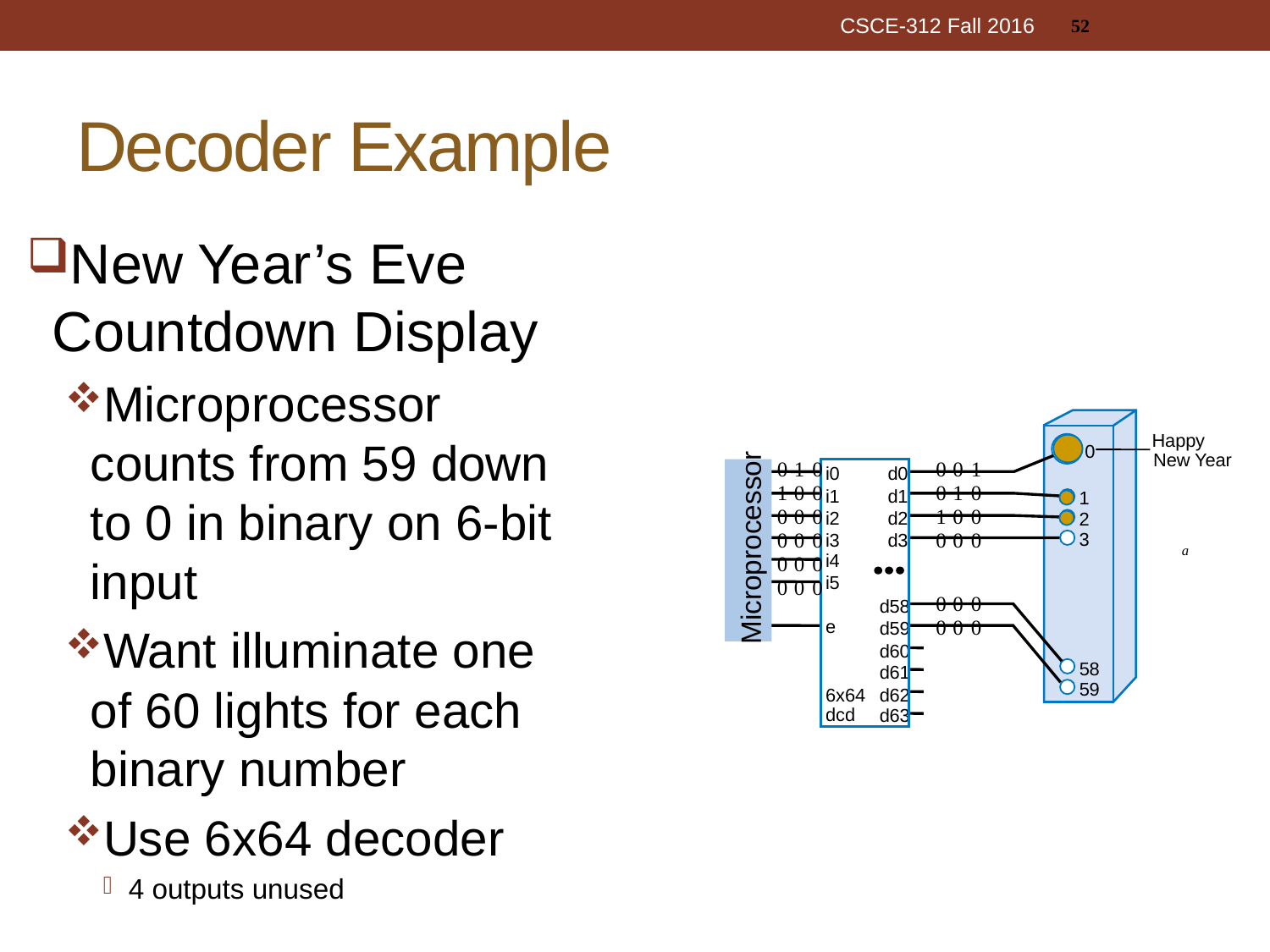

52
CSCE-312 Fall 2016
# Decoder Example
New Year’s Eve Countdown Display
Microprocessor counts from 59 down to 0 in binary on 6-bit input
Want illuminate one of 60 lights for each binary number
Use 6x64 decoder
4 outputs unused

Happy

0
0
0
0
0
0
1
0
0
0
0
0
0
New Year
0
1
0
0
0
0
0
0
1
0
0
0

1
0
0
0
0
0
0
1
0
0
0
0

d0
i0

d1
i1
1

i2
d2
2

Microprocessor
3
d3
i3

a

i4

i5

d58

e
d59

d60

58

d61

59

6x64
d62

dcd
d63